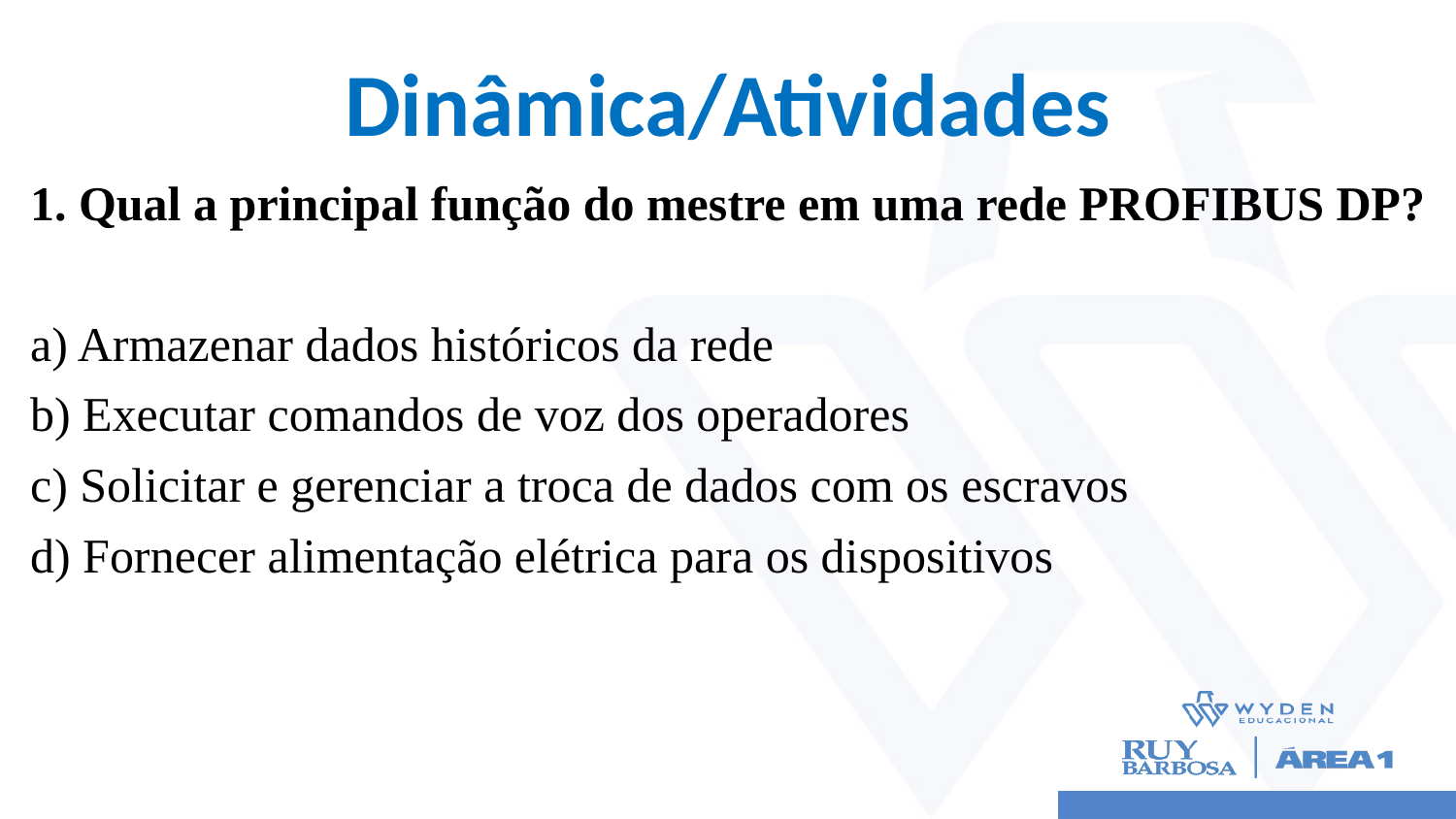

# Dinâmica/Atividades
1. Qual a principal função do mestre em uma rede PROFIBUS DP?

a) Armazenar dados históricos da rede
b) Executar comandos de voz dos operadores
c) Solicitar e gerenciar a troca de dados com os escravos
d) Fornecer alimentação elétrica para os dispositivos